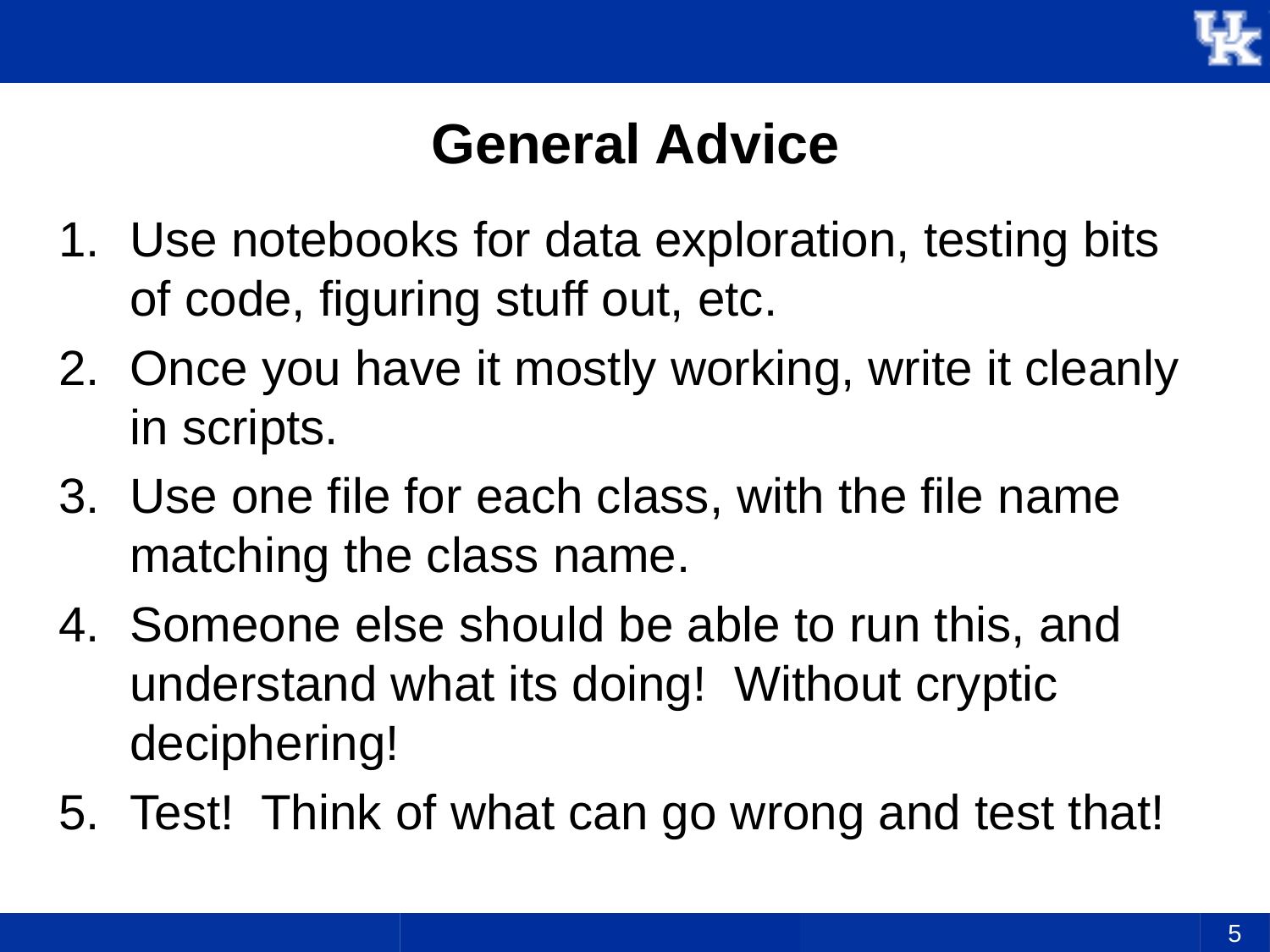

# General Advice
Use notebooks for data exploration, testing bits of code, figuring stuff out, etc.
Once you have it mostly working, write it cleanly in scripts.
Use one file for each class, with the file name matching the class name.
Someone else should be able to run this, and understand what its doing!  Without cryptic deciphering!
Test!  Think of what can go wrong and test that!
5